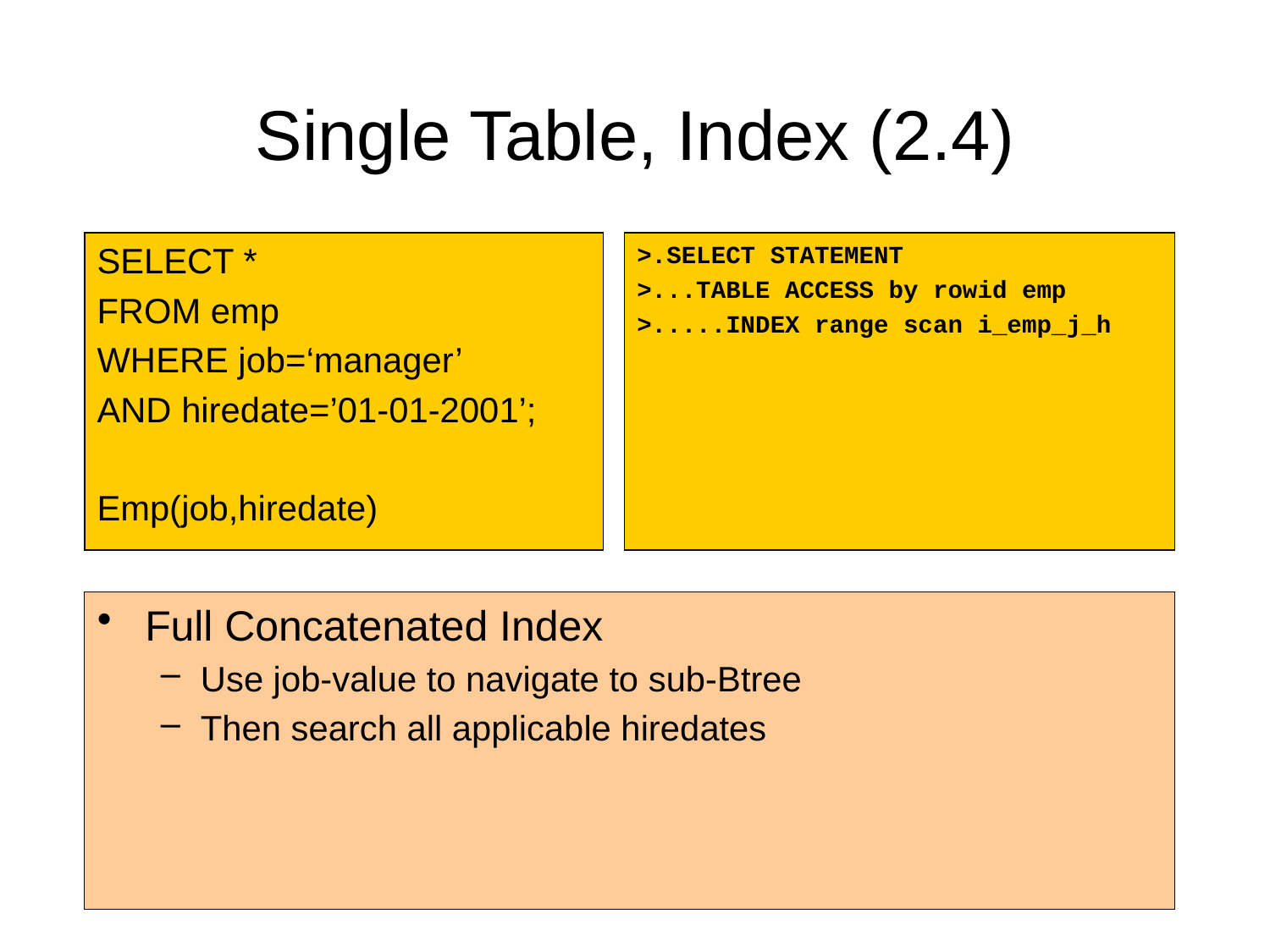

# Single Table, Index (2.4)
SELECT *
FROM emp
WHERE job=‘manager’
AND hiredate=’01-01-2001’;

Emp(job,hiredate)
>.SELECT STATEMENT
>...TABLE ACCESS by rowid emp
>.....INDEX range scan i_emp_j_h

Full Concatenated Index
Use job-value to navigate to sub-Btree
Then search all applicable hiredates